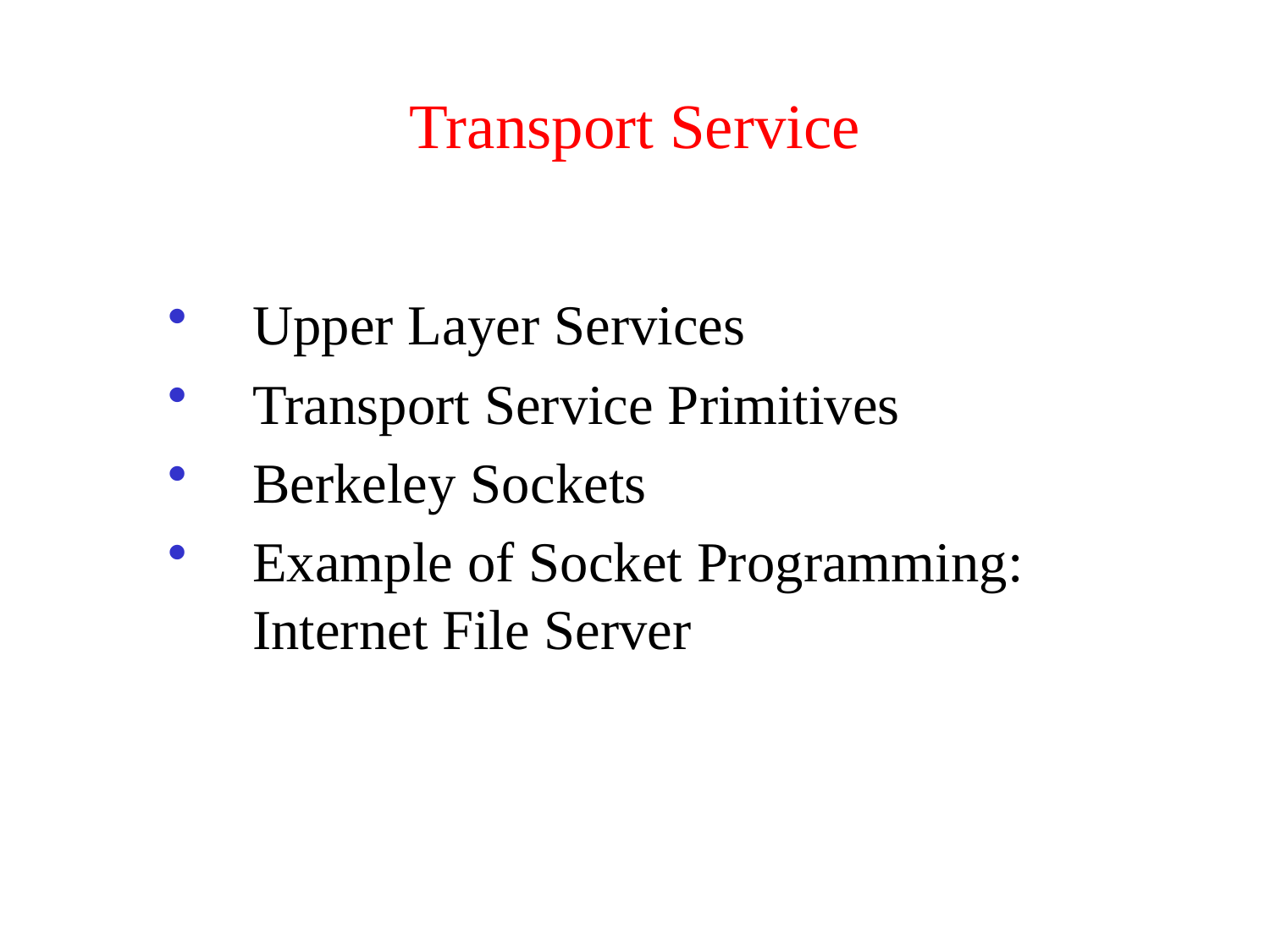

# Transport Service
Upper Layer Services
Transport Service Primitives
Berkeley Sockets
Example of Socket Programming:
Internet File Server